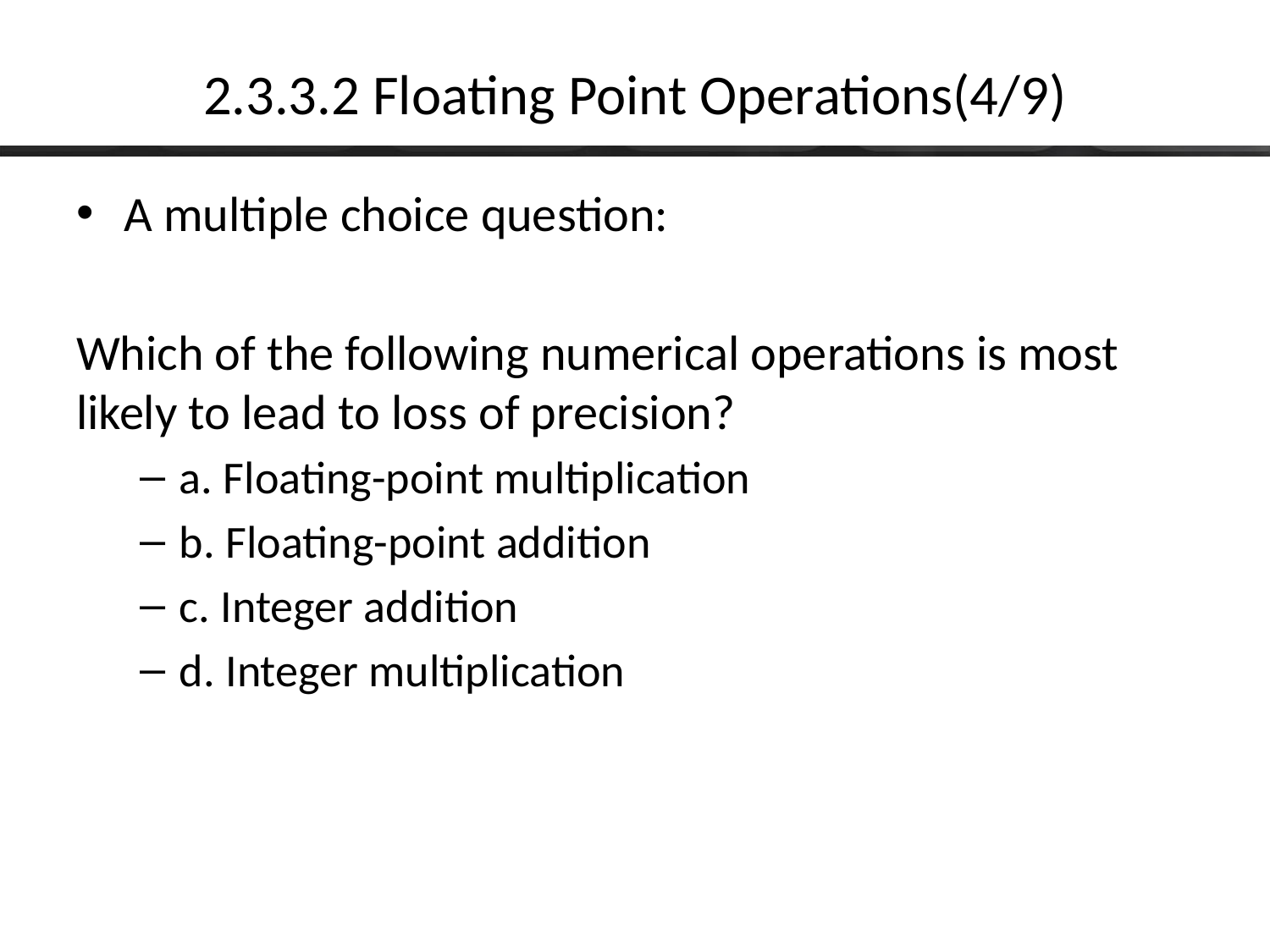

# 2.3.3.2 Floating Point Operations(4/9)
A multiple choice question:

Which of the following numerical operations is most likely to lead to loss of precision?
a. Floating-point multiplication
b. Floating-point addition
c. Integer addition
d. Integer multiplication
68